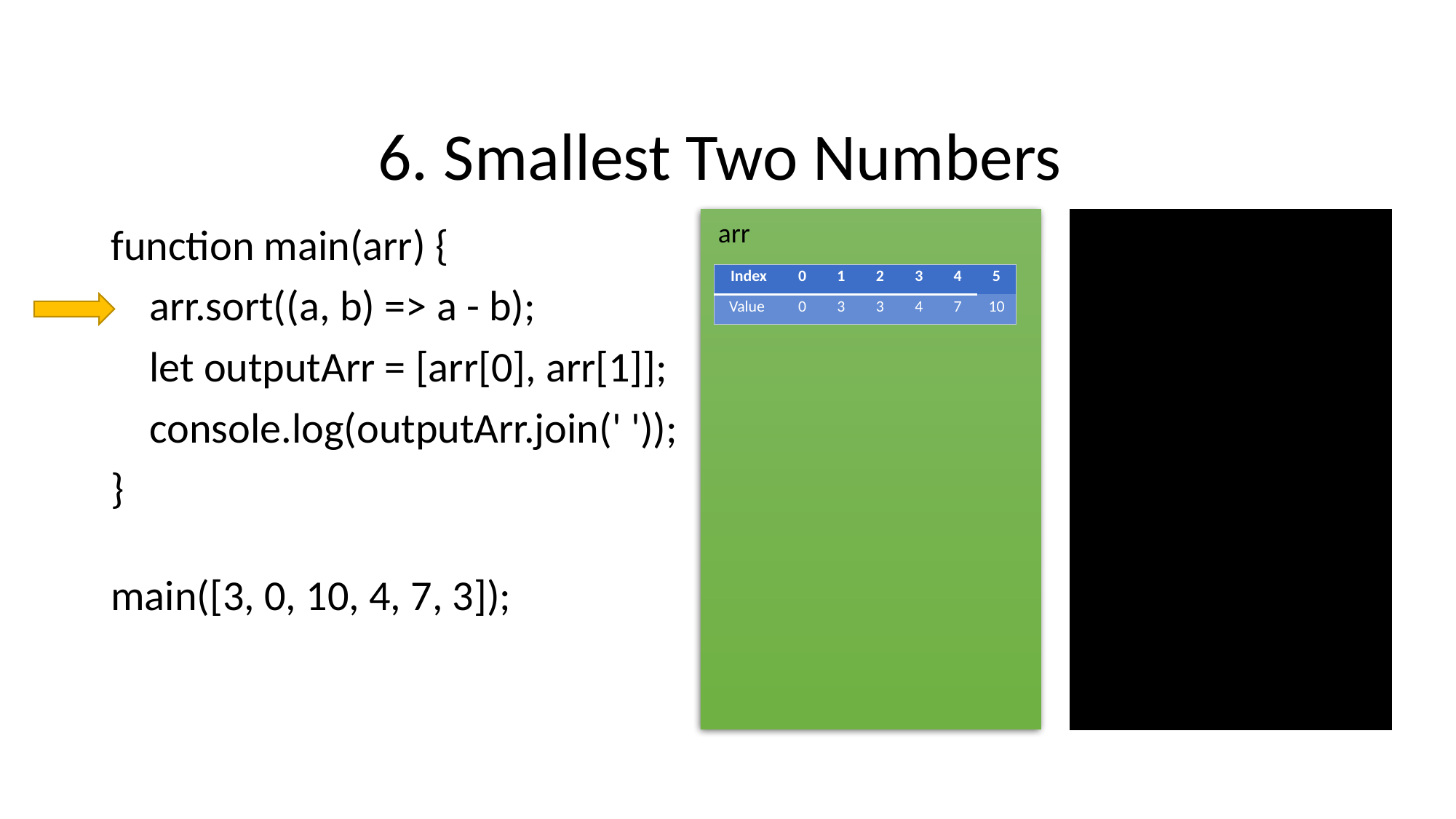

# 6. Smallest Two Numbers

arr
function main(arr) {
    arr.sort((a, b) => a - b);
    let outputArr = [arr[0], arr[1]];
    console.log(outputArr.join(' '));
}
main([3, 0, 10, 4, 7, 3]);

| Index | 0 | 1 | 2 | 3 | 4 | 5 |
| --- | --- | --- | --- | --- | --- | --- |
| Value | 0 | 3 | 3 | 4 | 7 | 10 |